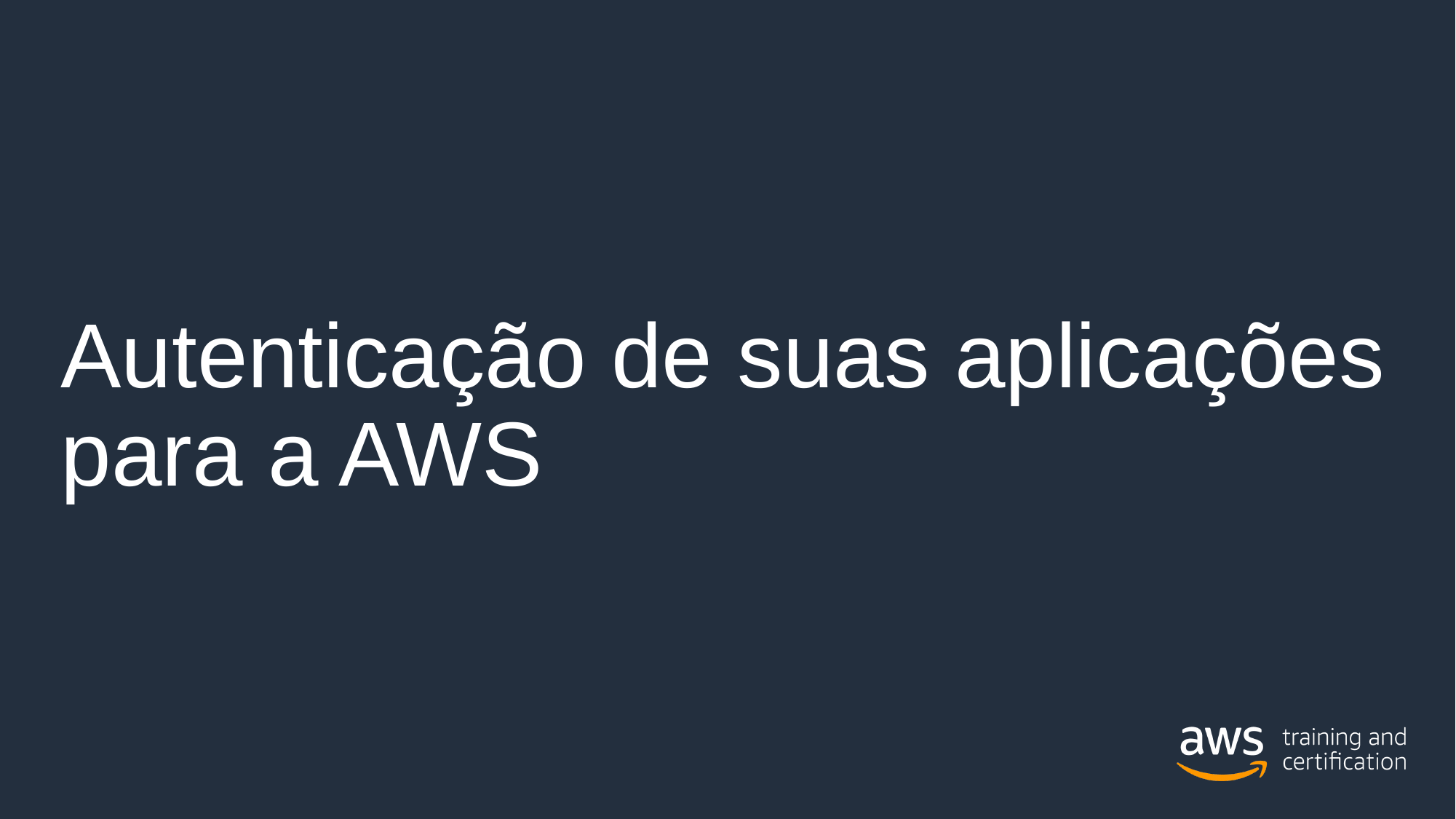

# Autenticação de suas aplicações para a AWS